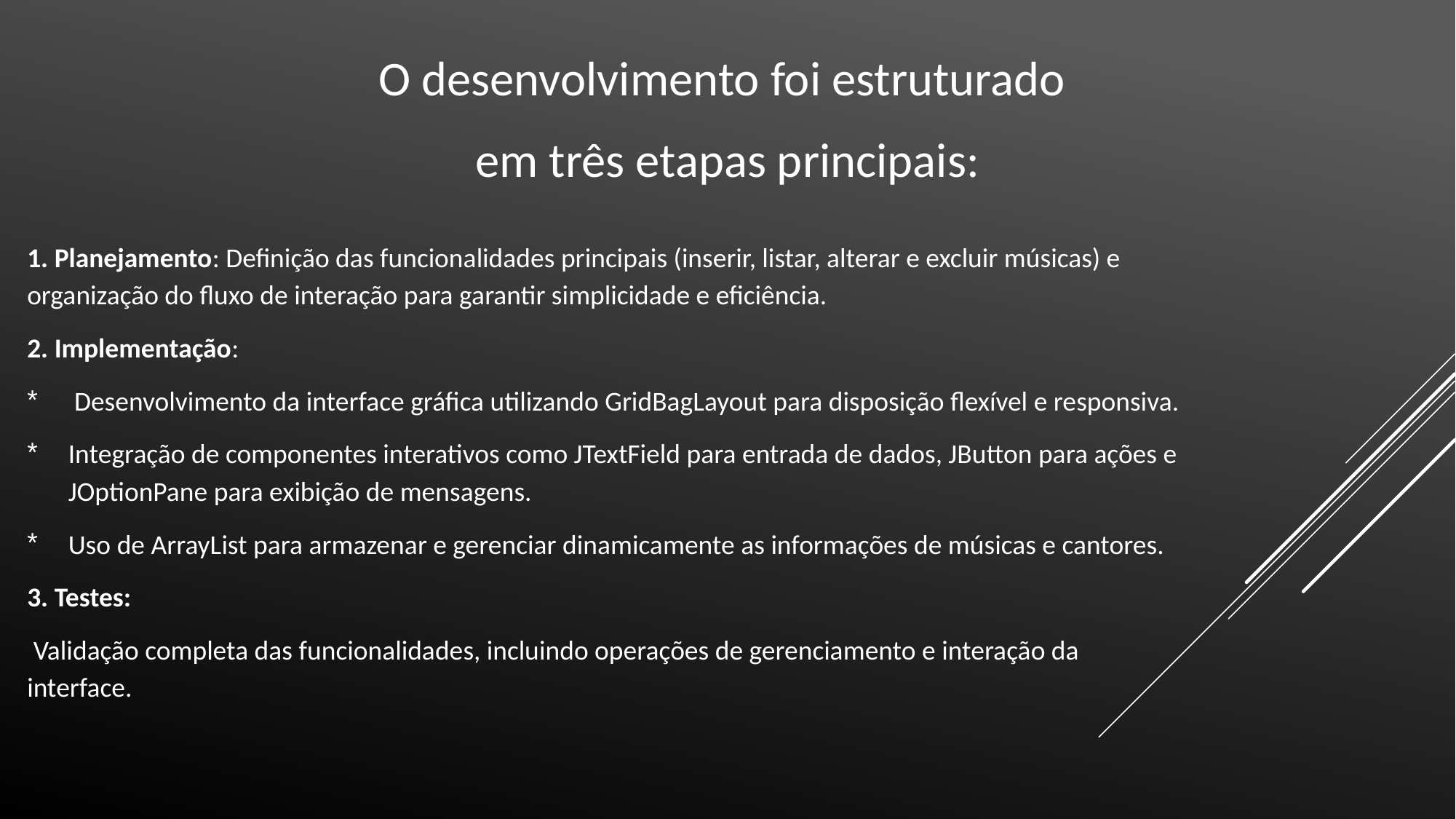

O desenvolvimento foi estruturado
em três etapas principais:
1. Planejamento: Definição das funcionalidades principais (inserir, listar, alterar e excluir músicas) e organização do fluxo de interação para garantir simplicidade e eficiência.
2. Implementação:
 Desenvolvimento da interface gráfica utilizando GridBagLayout para disposição flexível e responsiva.
Integração de componentes interativos como JTextField para entrada de dados, JButton para ações e JOptionPane para exibição de mensagens.
Uso de ArrayList para armazenar e gerenciar dinamicamente as informações de músicas e cantores.
3. Testes:
 Validação completa das funcionalidades, incluindo operações de gerenciamento e interação da interface.